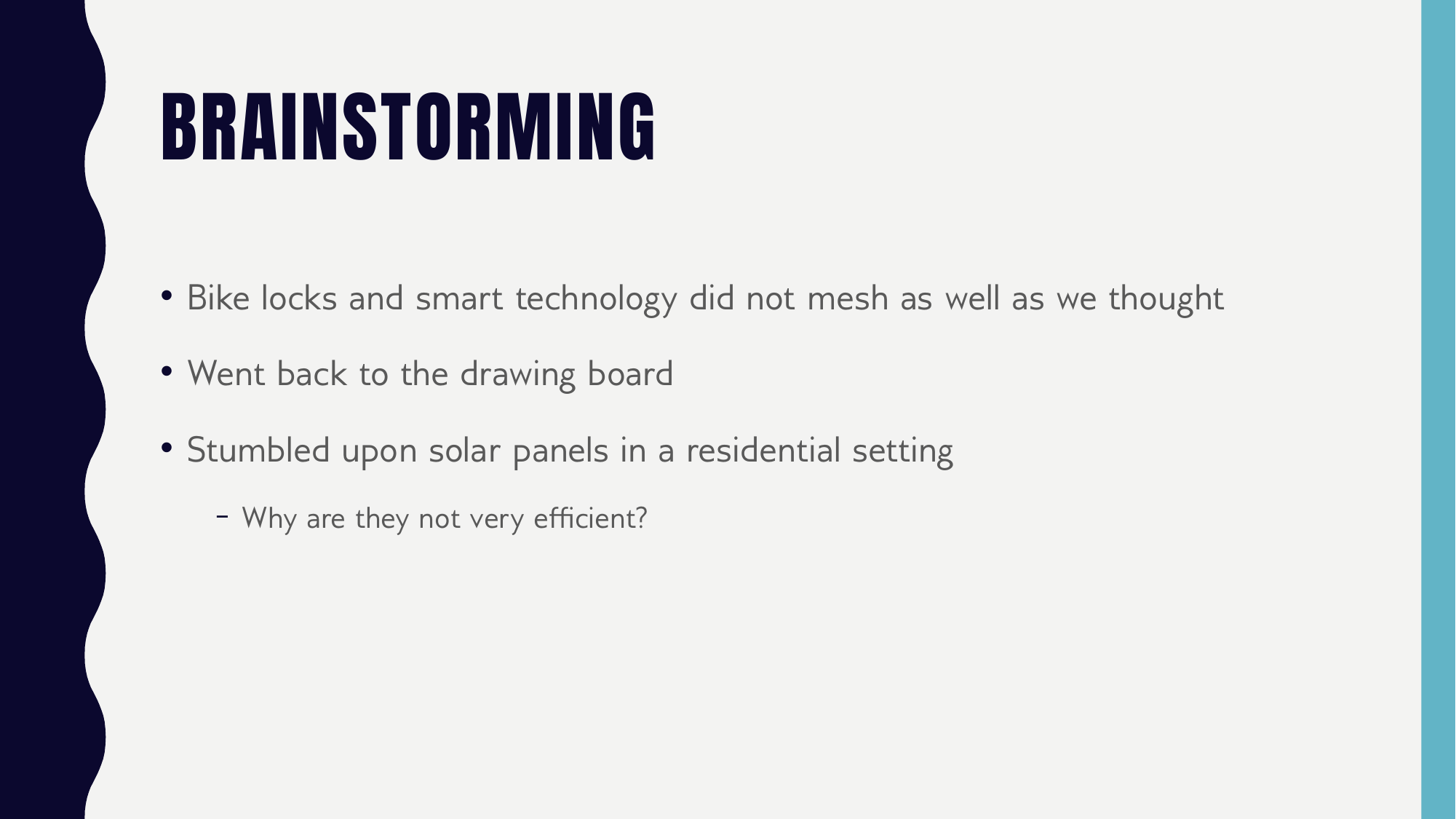

# Brainstorming
Bike locks and smart technology did not mesh as well as we thought
Went back to the drawing board
Stumbled upon solar panels in a residential setting
Why are they not very efficient?